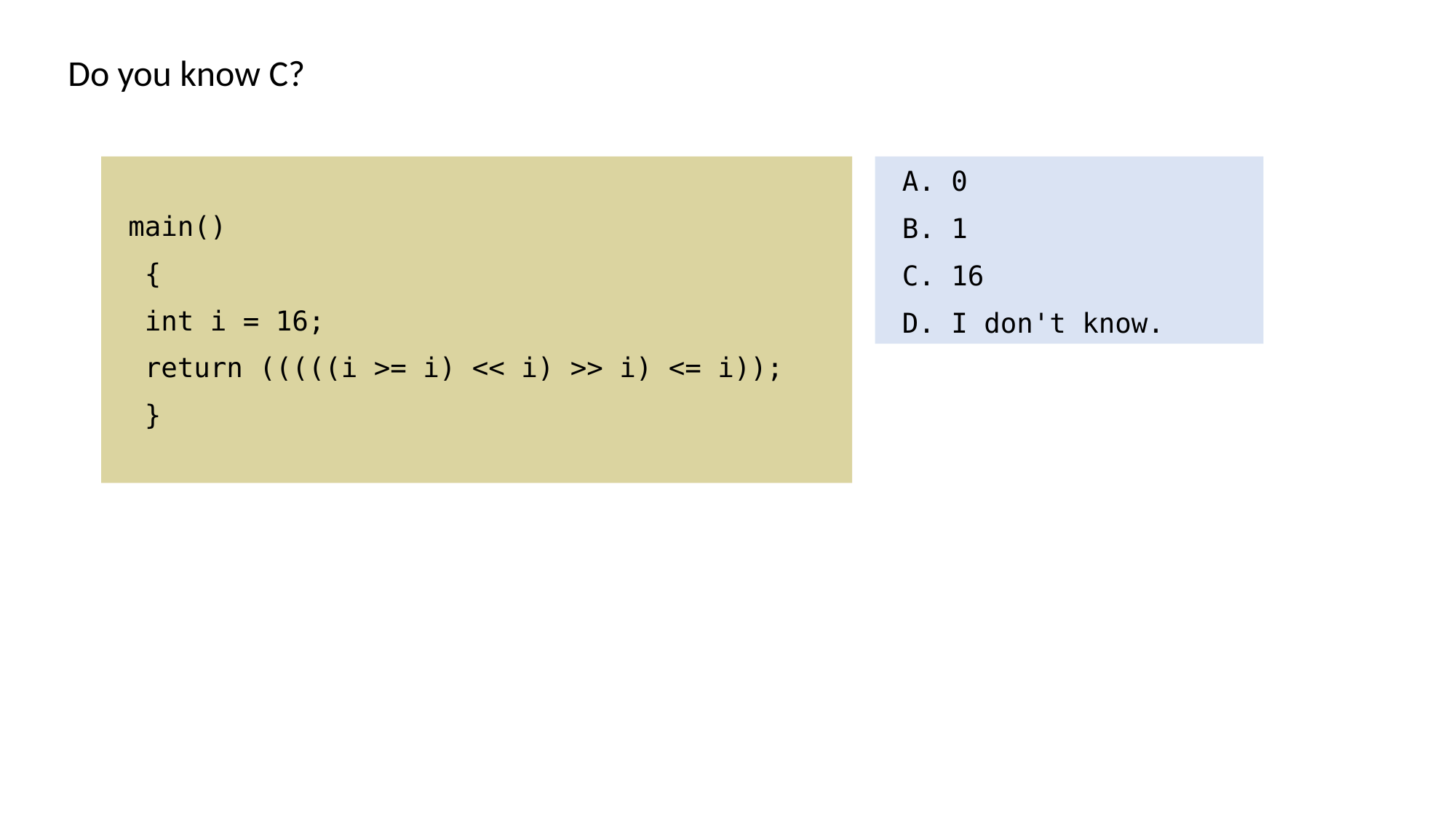

Do you know C?

 main()
  {
  int i = 16;
  return (((((i >= i) << i) >> i) <= i));
  }

 A. 0
 B. 1
 C. 16
 D. I don't know.